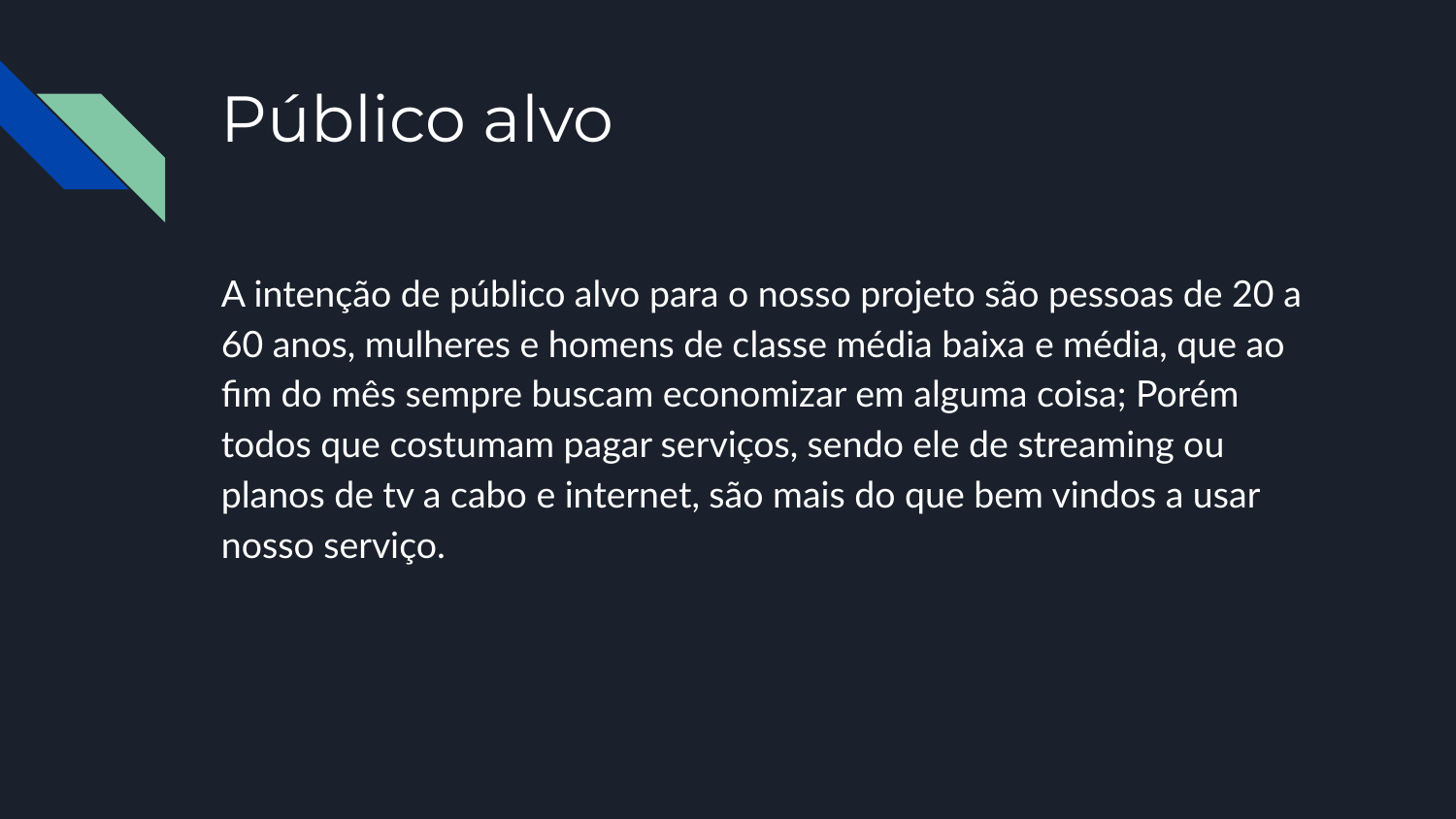

# Público alvo
A intenção de público alvo para o nosso projeto são pessoas de 20 a 60 anos, mulheres e homens de classe média baixa e média, que ao fim do mês sempre buscam economizar em alguma coisa; Porém todos que costumam pagar serviços, sendo ele de streaming ou planos de tv a cabo e internet, são mais do que bem vindos a usar nosso serviço.